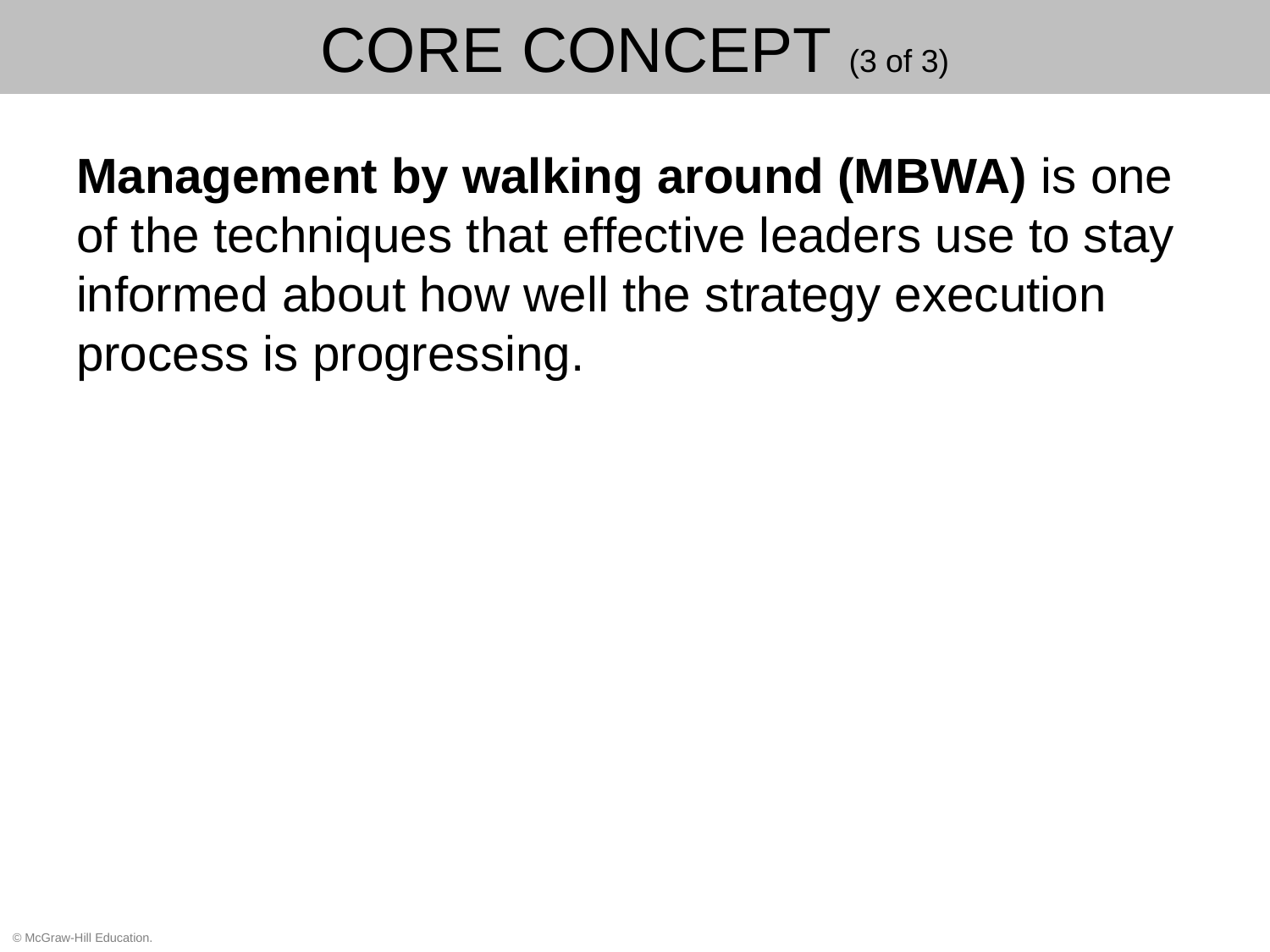

# Core Concept (3 of 3)
Management by walking around (MBWA) is one of the techniques that effective leaders use to stay informed about how well the strategy execution process is progressing.